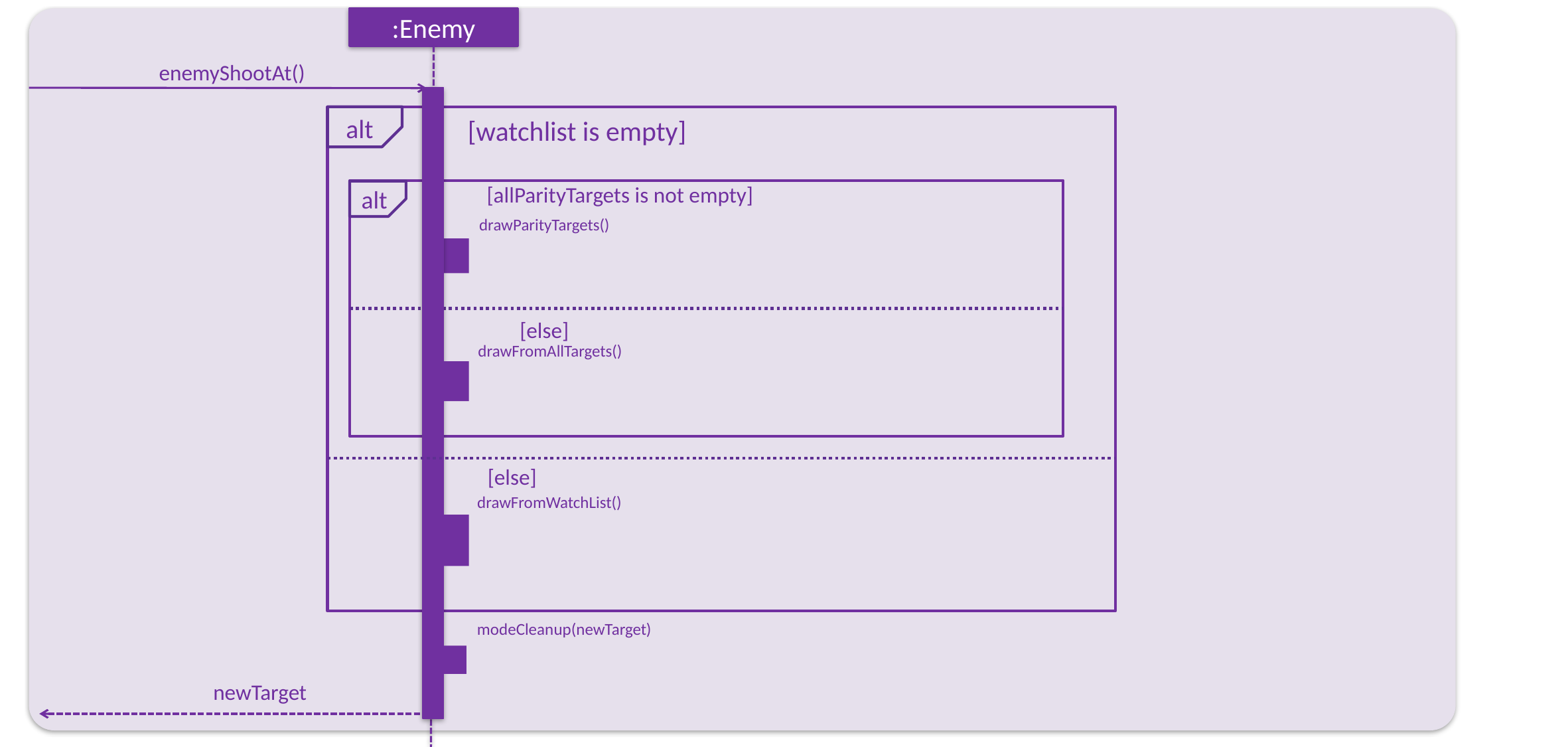

:Enemy
enemyShootAt()

alt
[watchlist is empty]
[allParityTargets is not empty]

alt
drawParityTargets()

[else]
drawFromAllTargets()

[else]
drawFromWatchList()

modeCleanup(newTarget)

newTarget